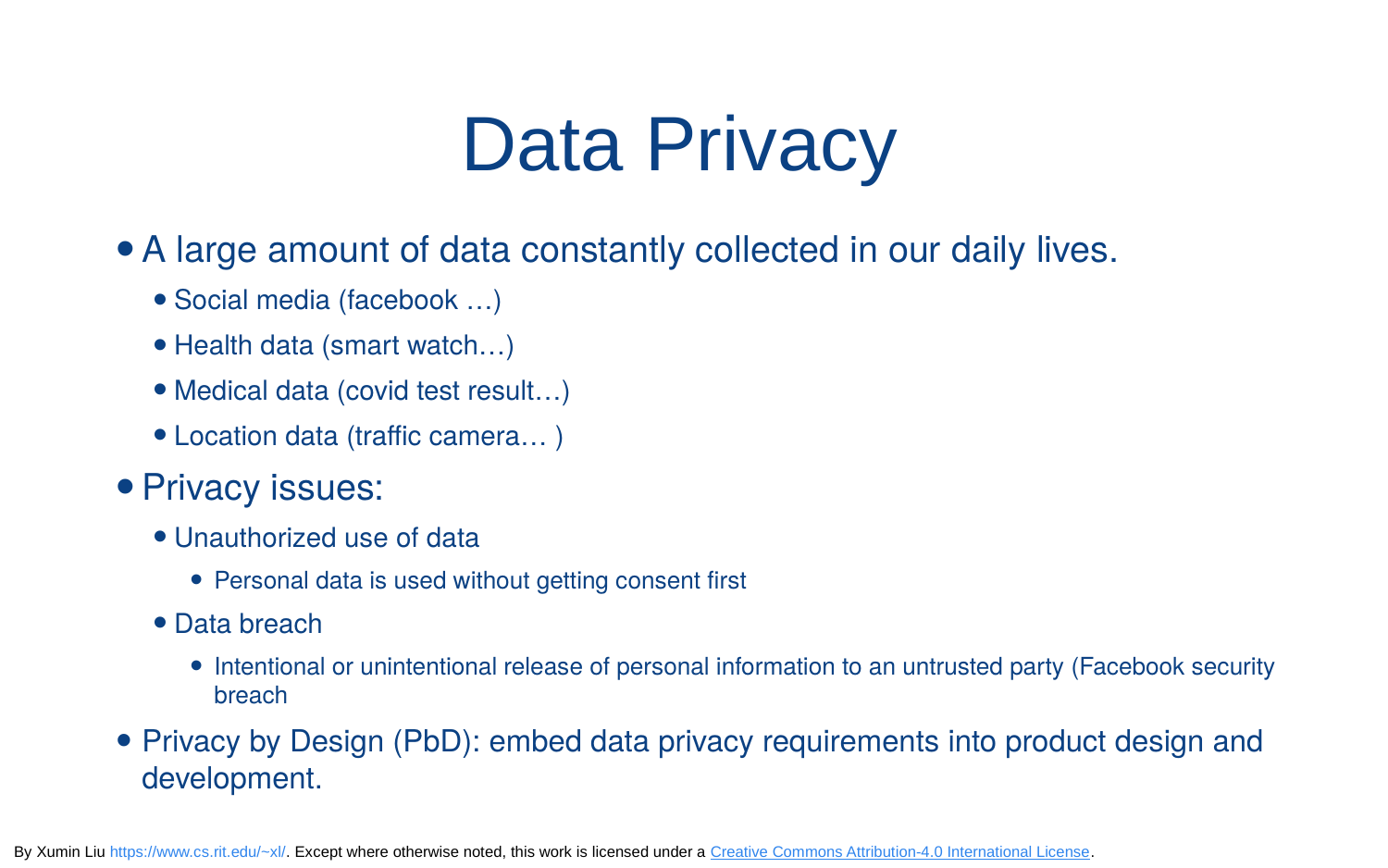

# Data Privacy
A large amount of data constantly collected in our daily lives.
Social media (facebook …)
Health data (smart watch…)
Medical data (covid test result…)
Location data (traffic camera… )
Privacy issues:
Unauthorized use of data
Personal data is used without getting consent first
Data breach
Intentional or unintentional release of personal information to an untrusted party (Facebook security breach
Privacy by Design (PbD): embed data privacy requirements into product design and development.